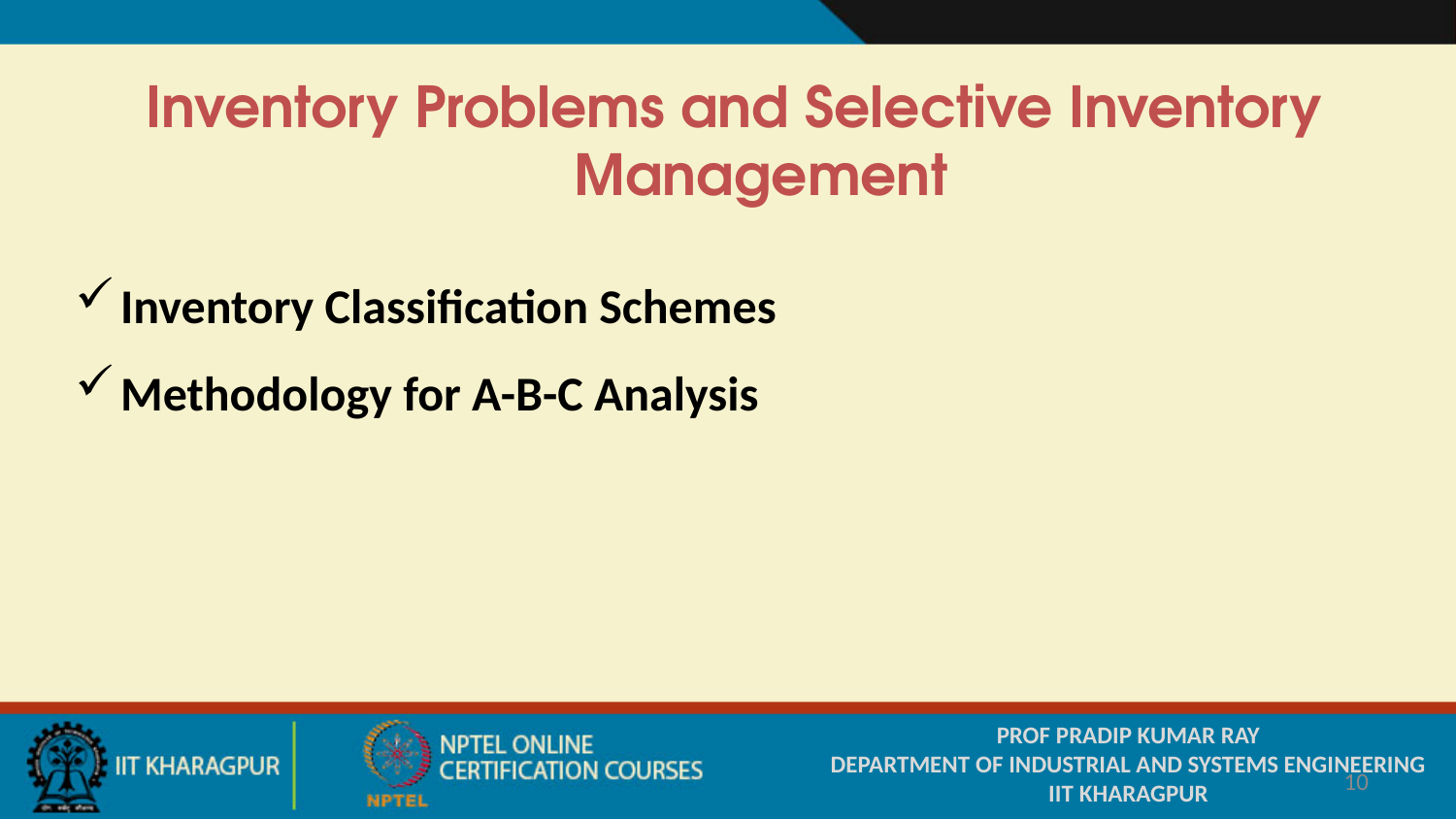

Inventory Problems and Selective Inventory Management
Inventory Classification Schemes
Methodology for A-B-C Analysis

#
PROF PRADIP KUMAR RAY
DEPARTMENT OF INDUSTRIAL AND SYSTEMS ENGINEERING
IIT KHARAGPUR
10